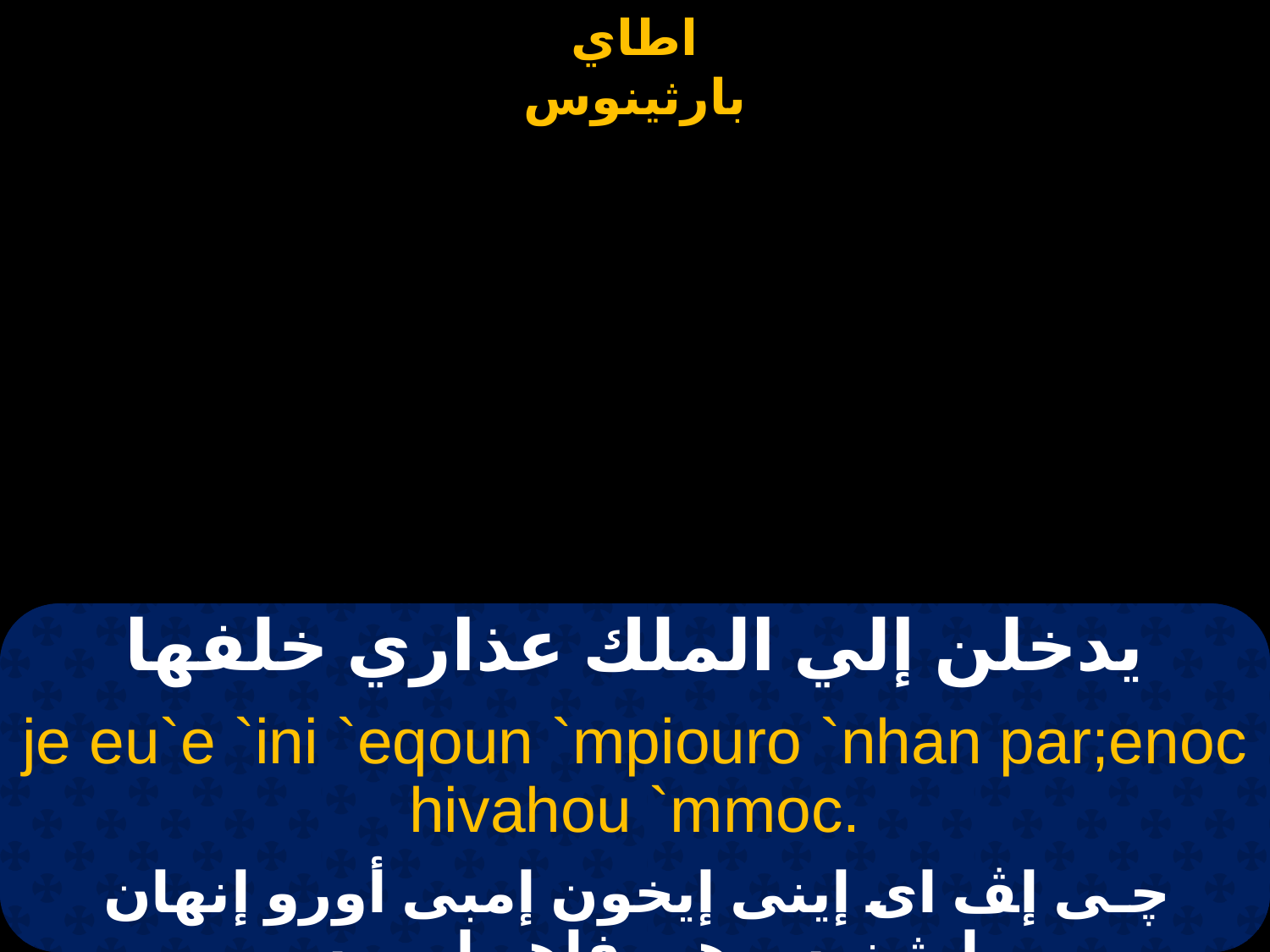

#
يدخلن إلي الملك عذاري خلفها

je eu`e `ini `eqoun `mpiouro `nhan par;enoc hivahou `mmoc.
ﭼـى إﭫ اى إينى إيخون إمبى أورو إنهان بارثينوس هى فاهو إمموس